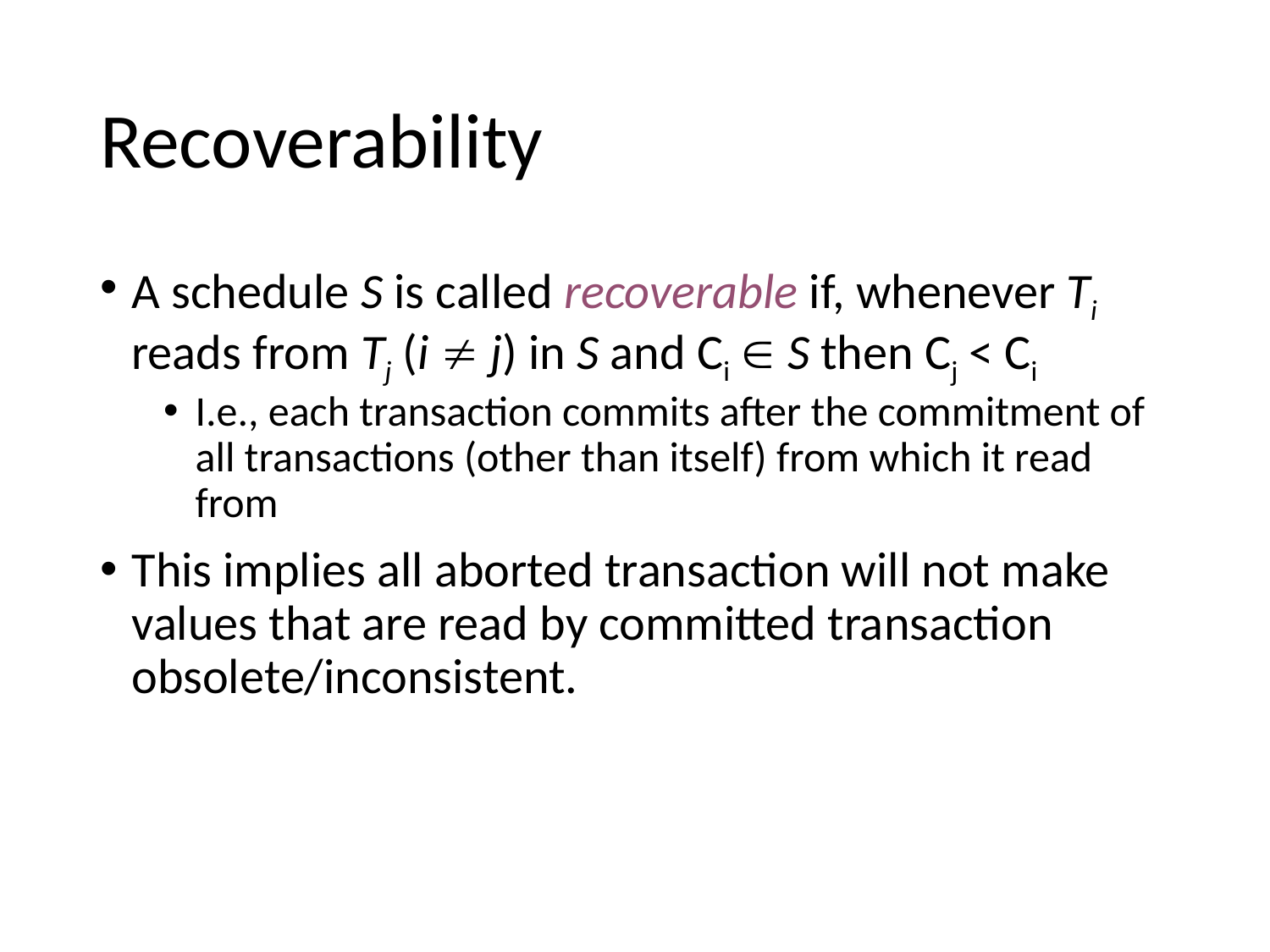

# Recoverability
A schedule S is called recoverable if, whenever Ti reads from Tj (i ≠ j) in S and Ci ∈ S then Cj < Ci
I.e., each transaction commits after the commitment of all transactions (other than itself) from which it read from
This implies all aborted transaction will not make values that are read by committed transaction obsolete/inconsistent.